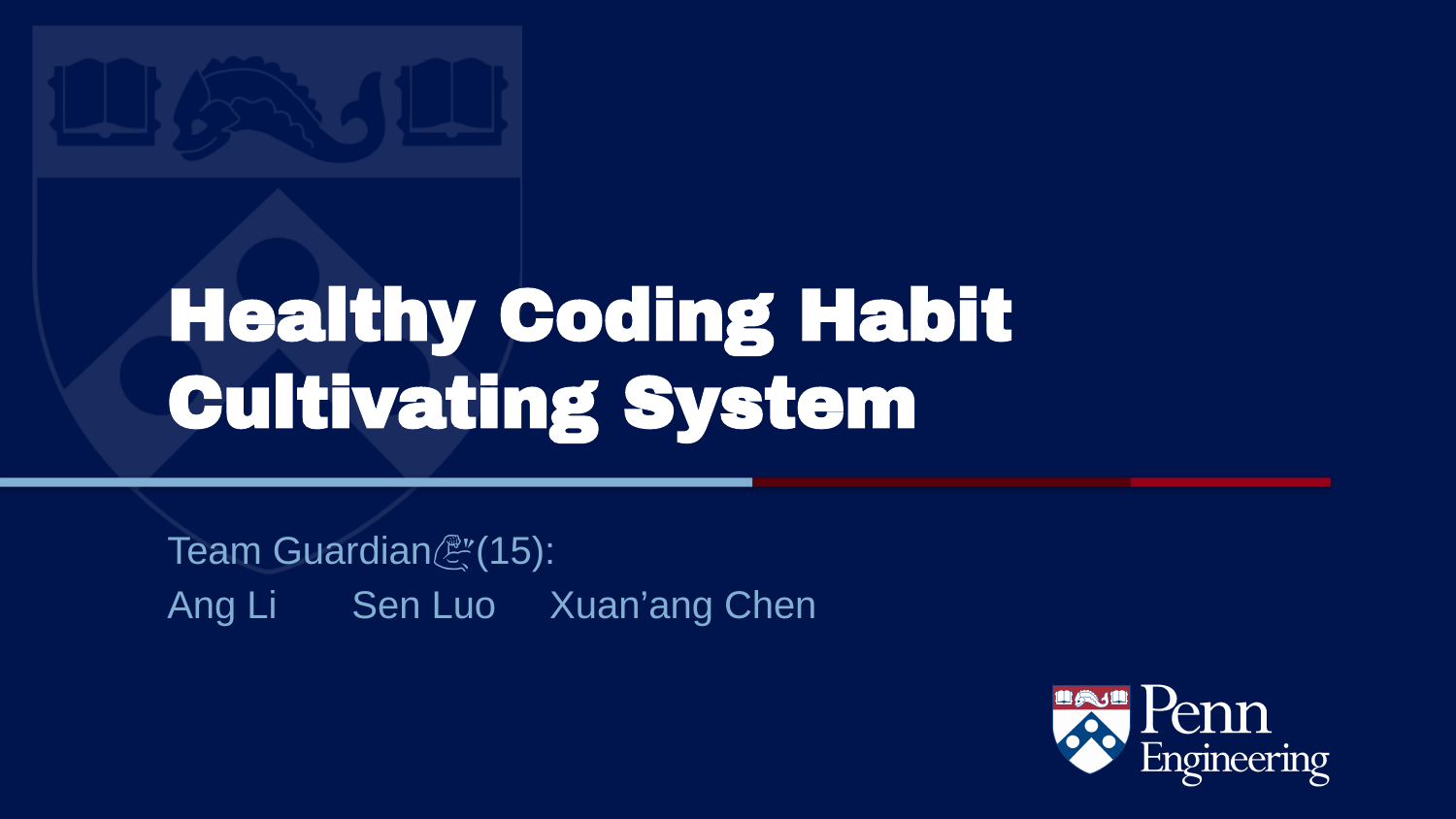

# Healthy Coding Habit Cultivating System
Team Guardian💪(15):
Ang Li       Sen Luo     Xuan’ang Chen